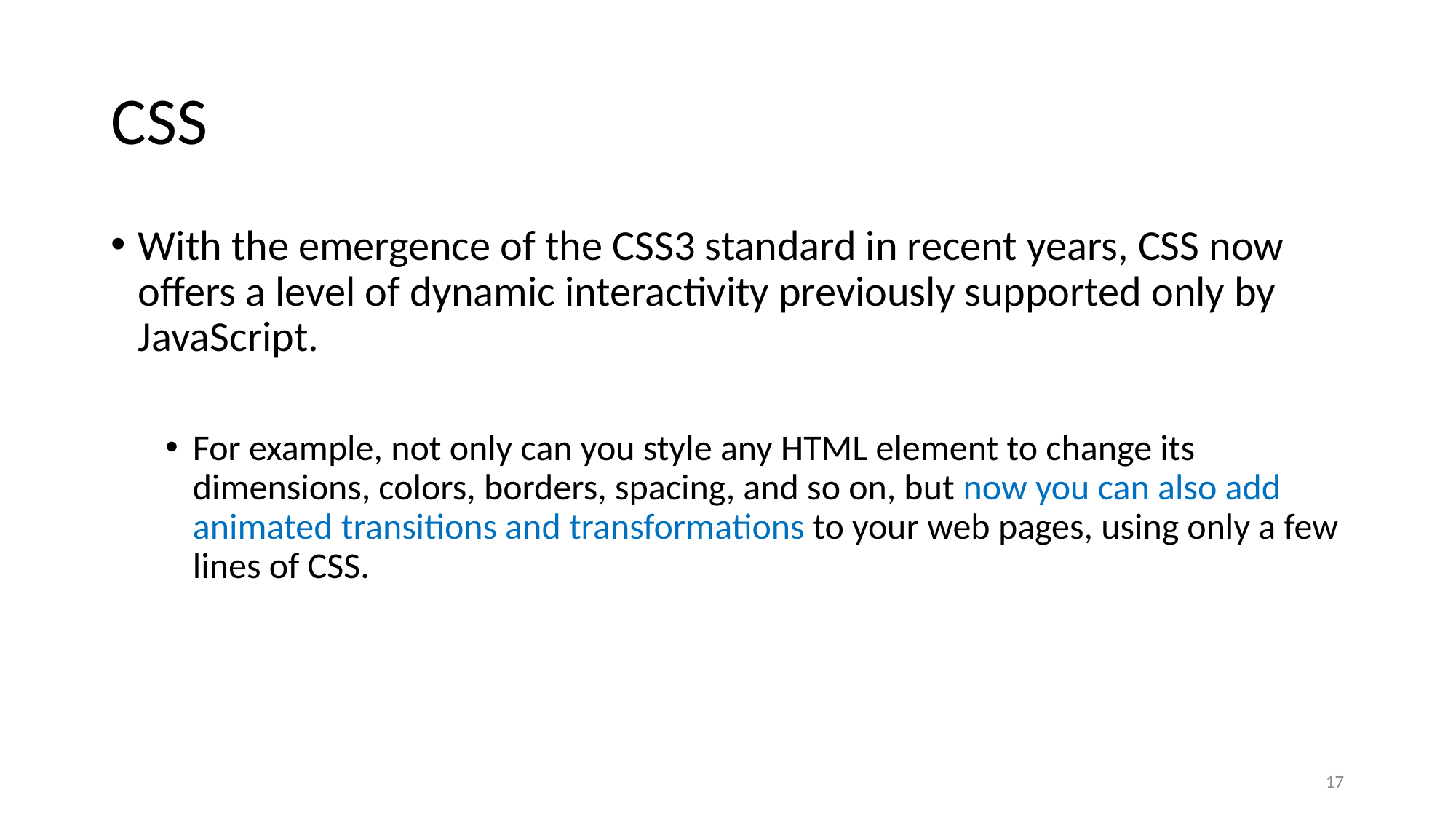

# CSS
With the emergence of the CSS3 standard in recent years, CSS now offers a level of dynamic interactivity previously supported only by JavaScript.

For example, not only can you style any HTML element to change its dimensions, colors, borders, spacing, and so on, but now you can also add animated transitions and transformations to your web pages, using only a few lines of CSS.
17